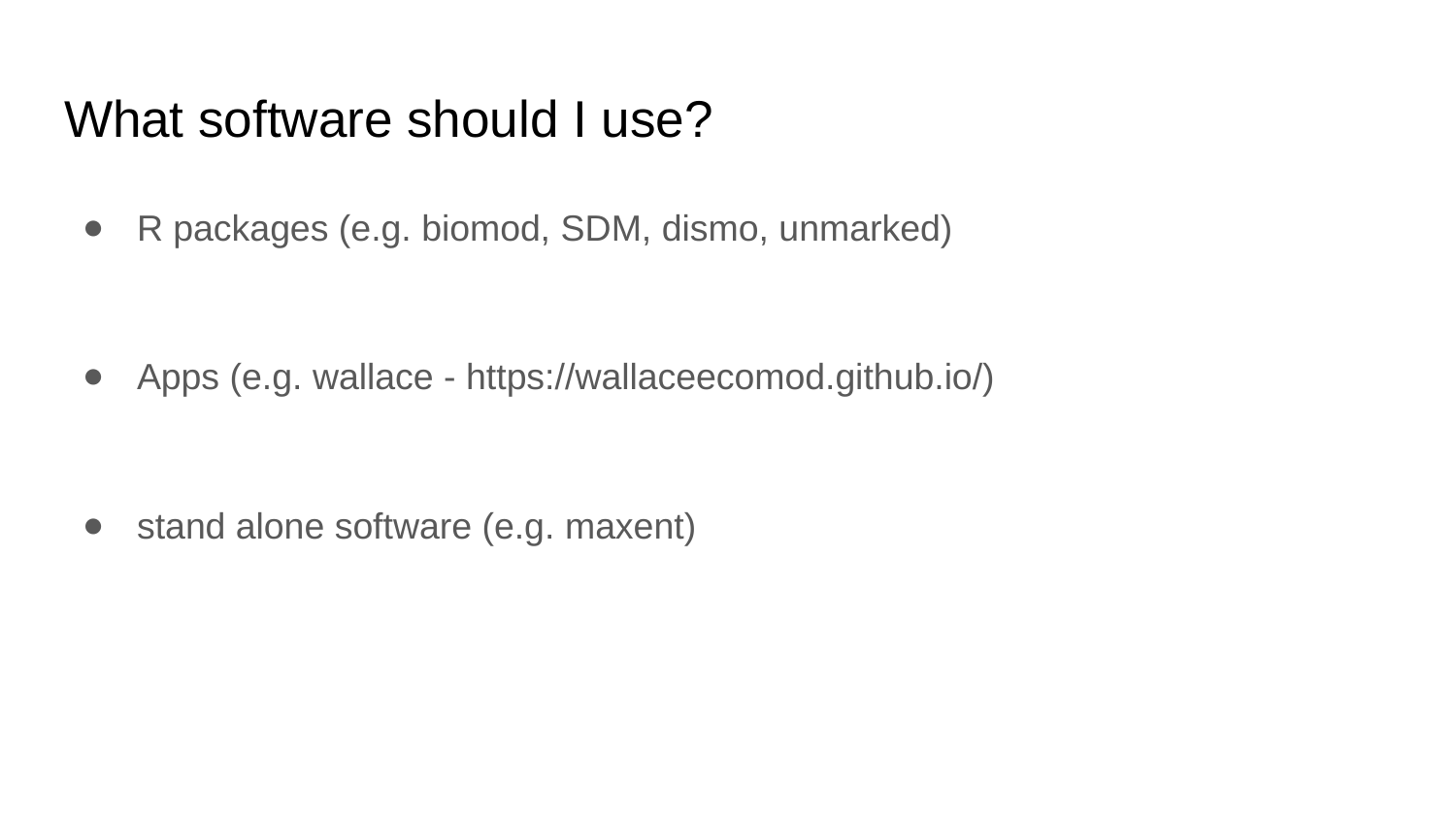

# What software should I use?
R packages (e.g. biomod, SDM, dismo, unmarked)

Apps (e.g. wallace - https://wallaceecomod.github.io/)

stand alone software (e.g. maxent)